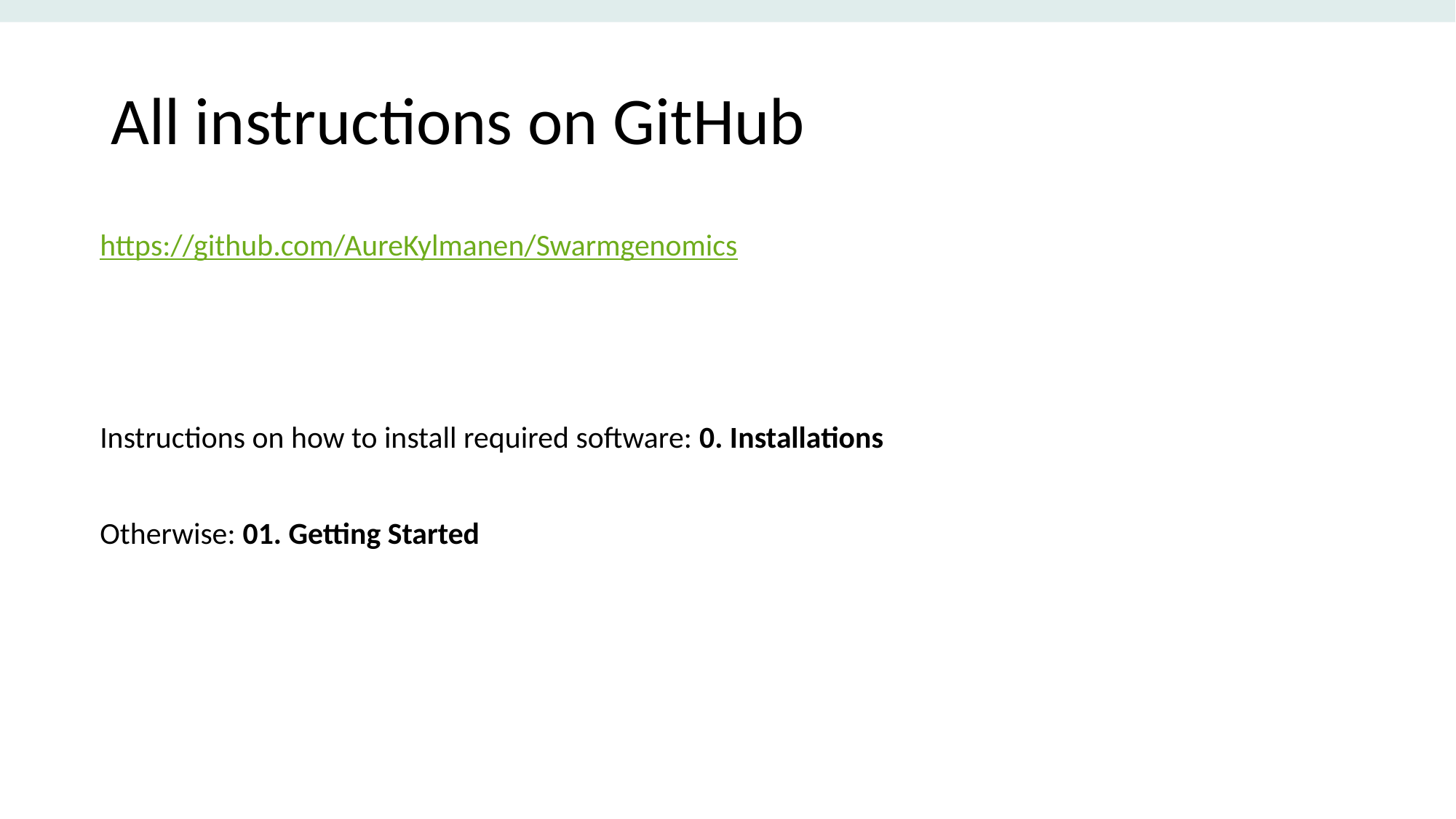

# All instructions on GitHub
https://github.com/AureKylmanen/Swarmgenomics

Instructions on how to install required software: 0. Installations

Otherwise: 01. Getting Started